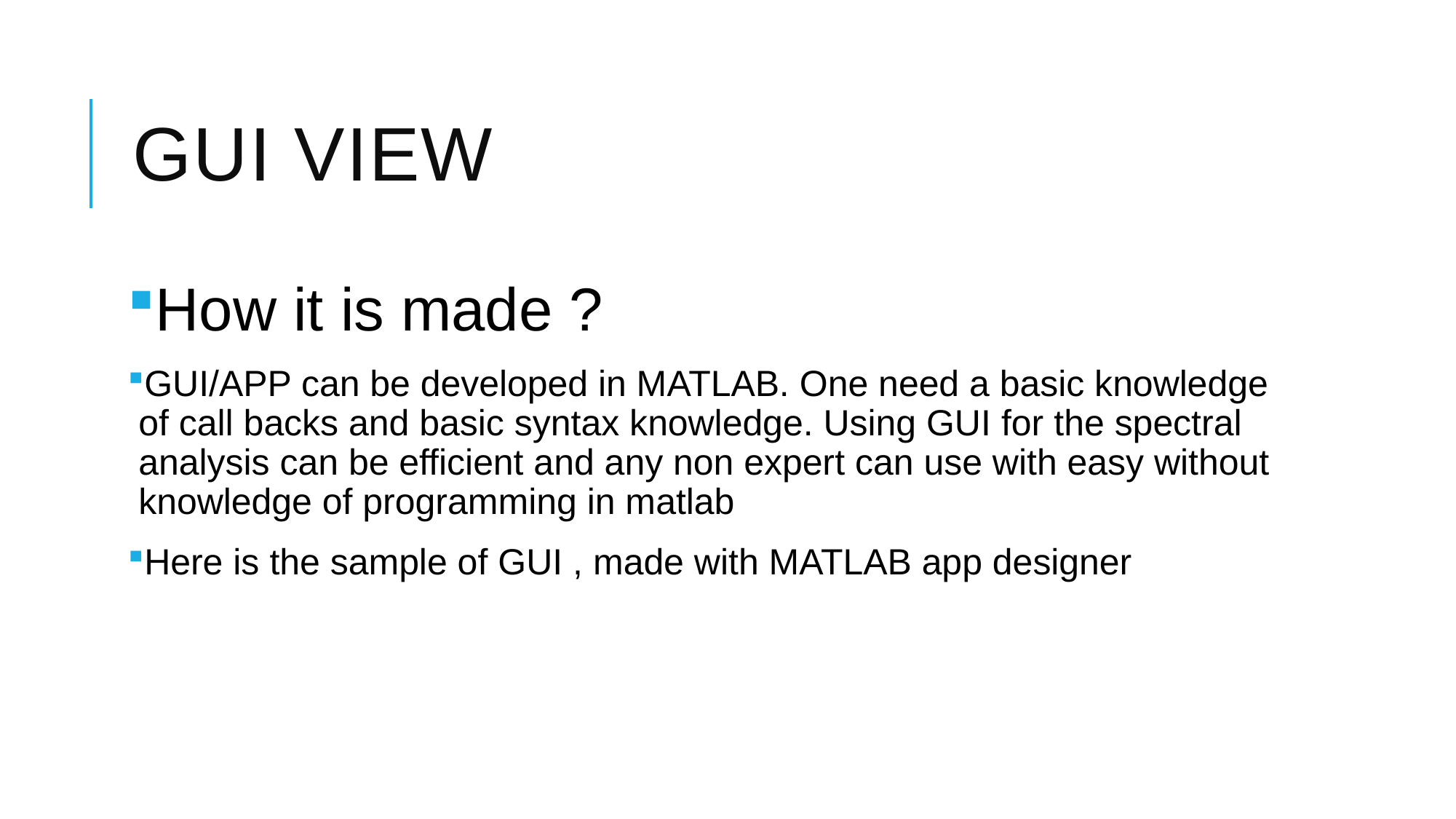

# GUI VIEW
How it is made ?
GUI/APP can be developed in MATLAB. One need a basic knowledge of call backs and basic syntax knowledge. Using GUI for the spectral analysis can be efficient and any non expert can use with easy without knowledge of programming in matlab
Here is the sample of GUI , made with MATLAB app designer